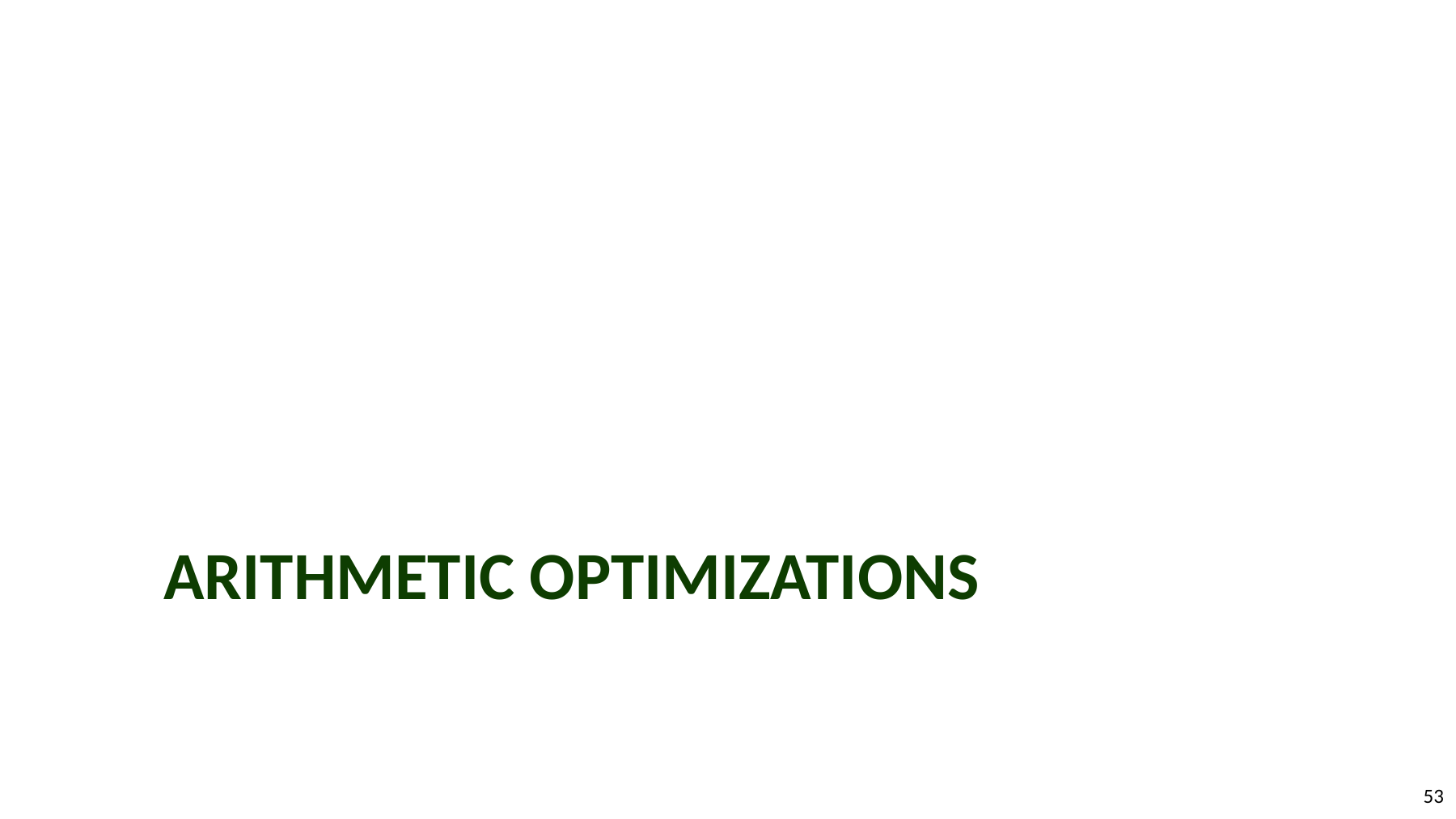

# Arithmetic optimizations
53
© 2012, NVIDIA